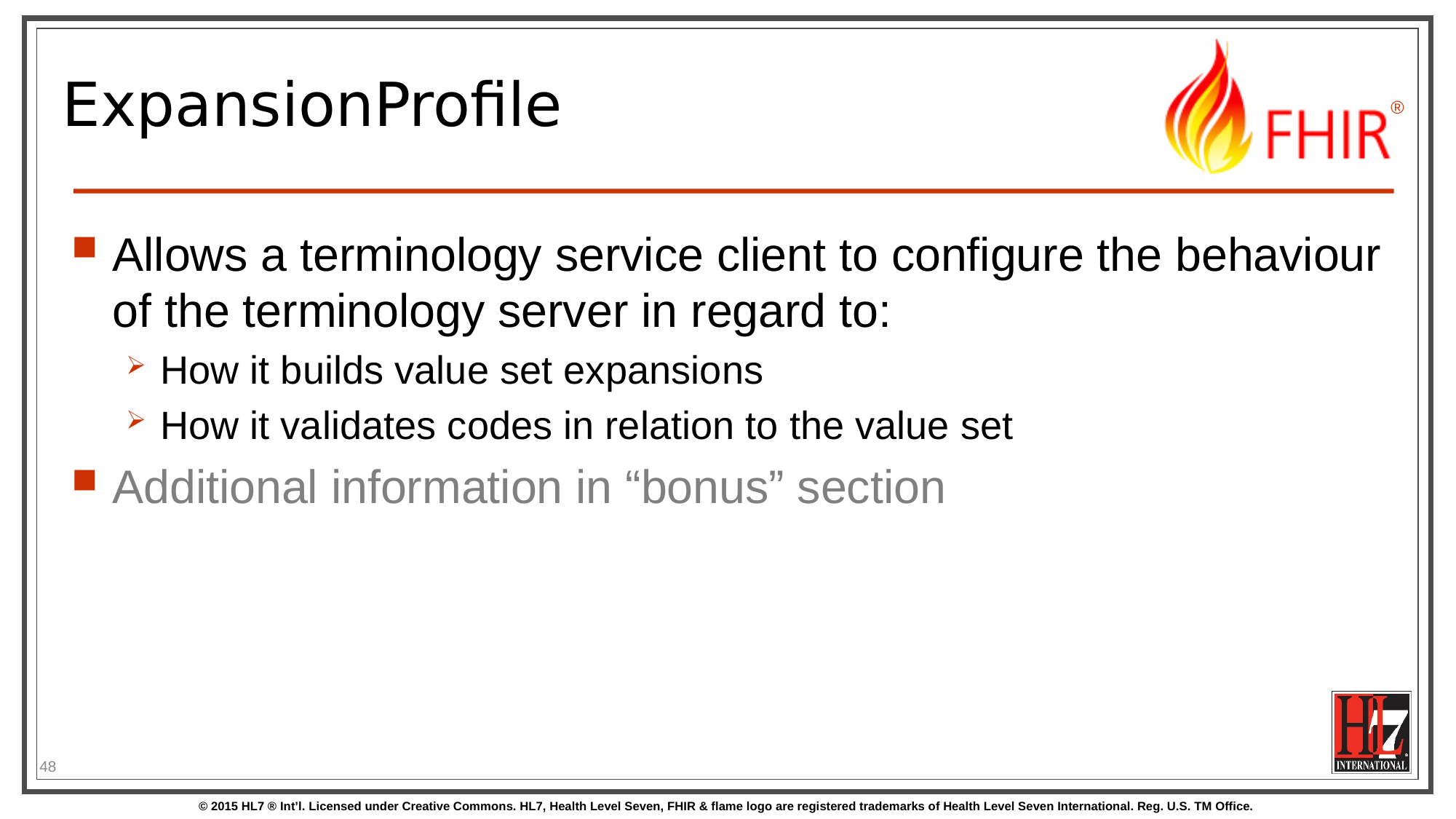

# ExpansionProfile
Allows a terminology service client to configure the behaviour of the terminology server in regard to:
How it builds value set expansions
How it validates codes in relation to the value set
Additional information in “bonus” section
48